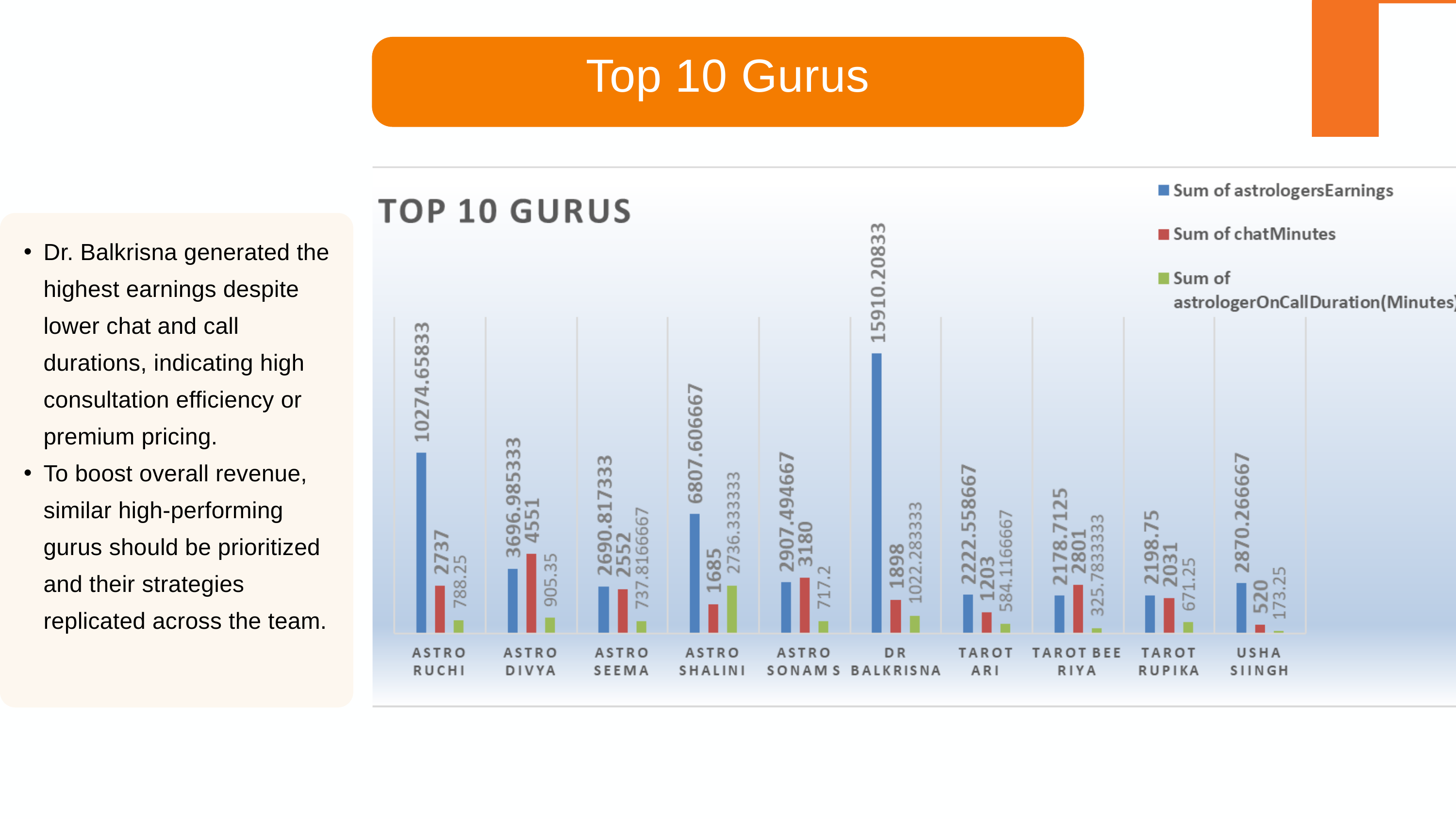

Top 10 Gurus

Dr. Balkrisna generated the highest earnings despite lower chat and call durations, indicating high consultation efficiency or premium pricing.
To boost overall revenue, similar high-performing gurus should be prioritized and their strategies replicated across the team.